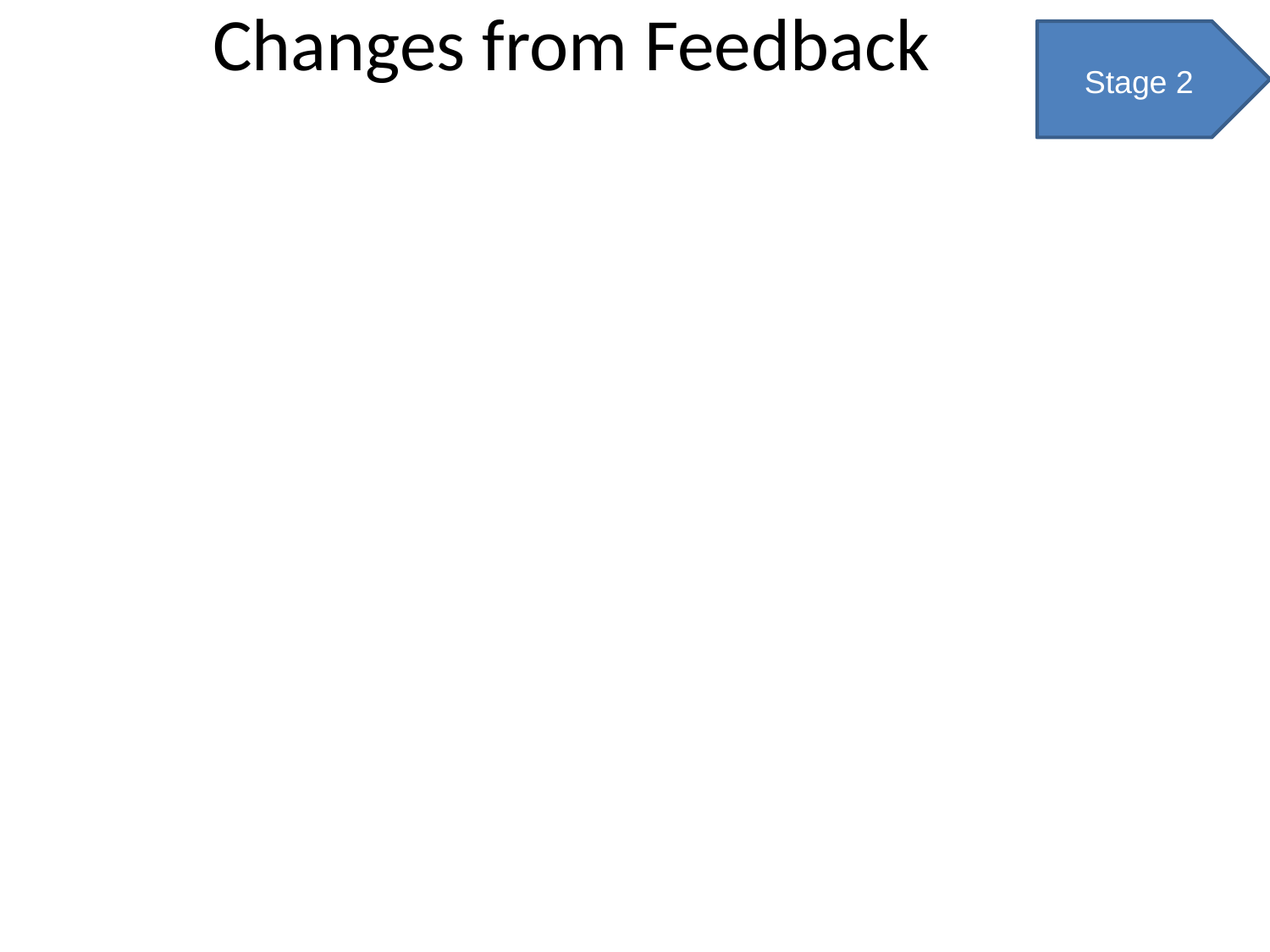

Changes from Feedback

Stage 2
Geolocation could be easily added
The business logic around geolocation is updated
The time and effort to integrate feedback and to iterate through the Build – Demo – Feedback loop is minimal
24